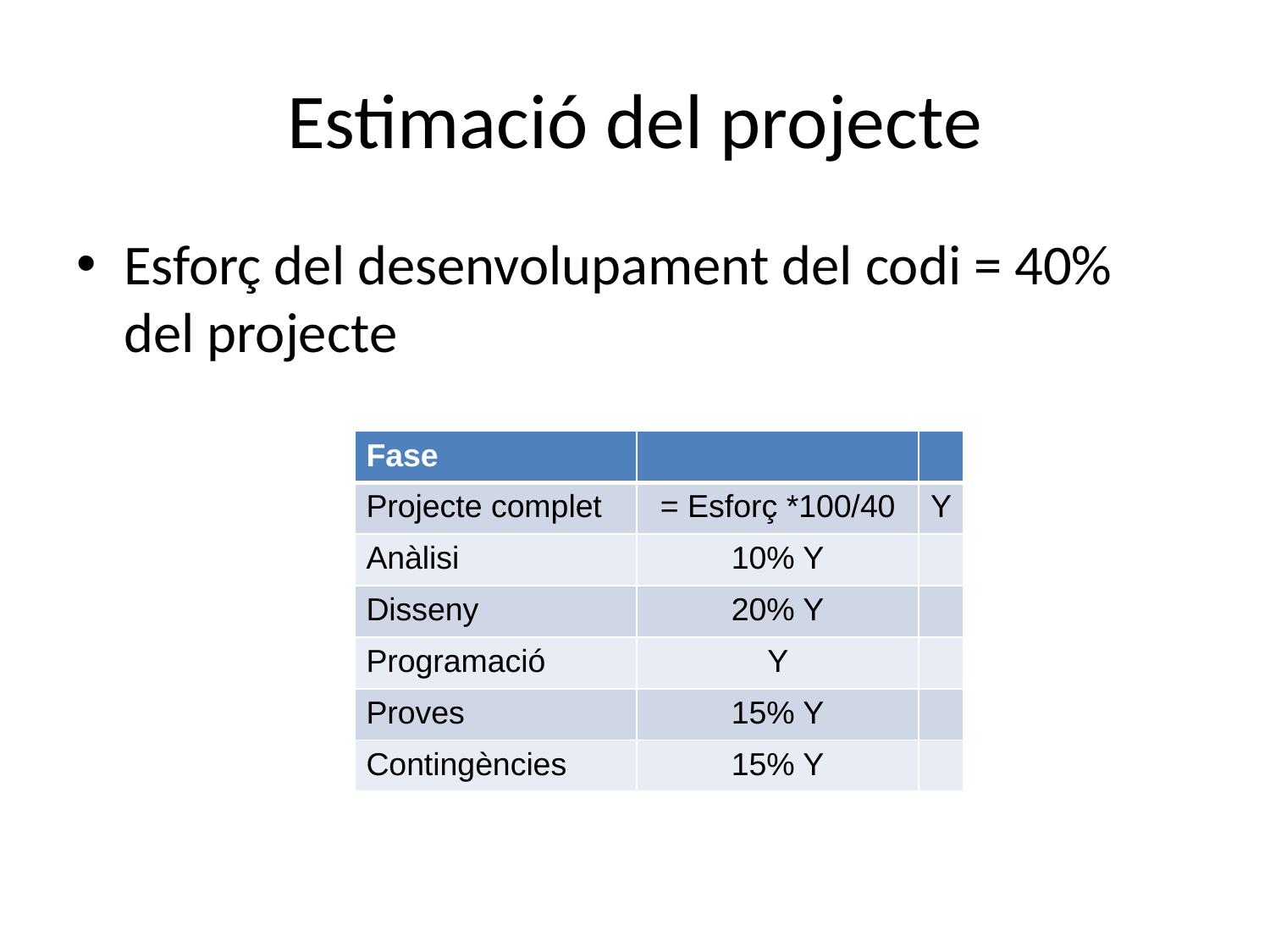

# Estimació del projecte
Esforç del desenvolupament del codi = 40% del projecte

| Fase |  |  |
| --- | --- | --- |
| Projecte complet | = Esforç \*100/40 | Y |
| Anàlisi | 10% Y |  |
| Disseny | 20% Y |  |
| Programació | Y |  |
| Proves | 15% Y |  |
| Contingències | 15% Y |  |